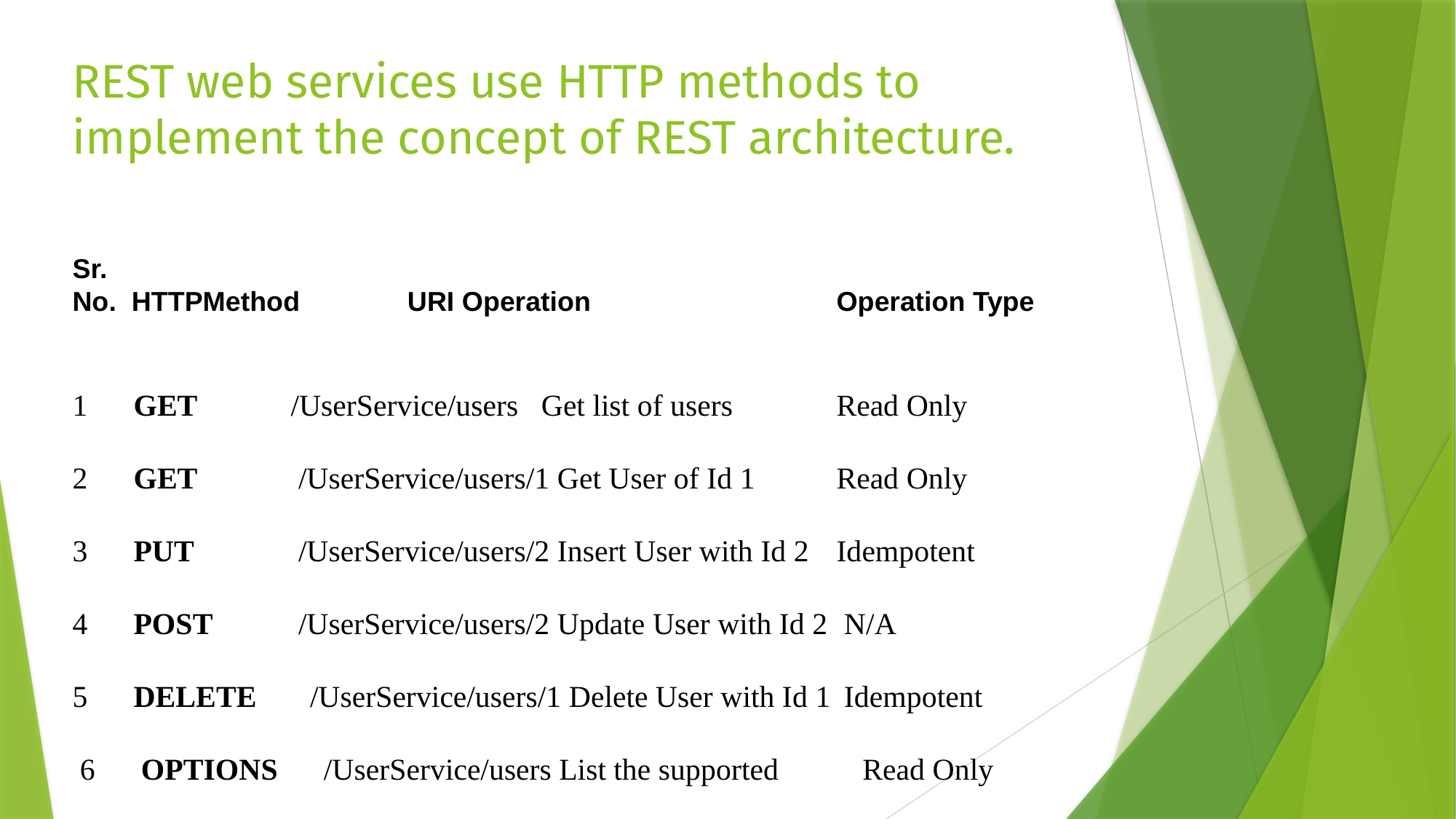

# REST web services use HTTP methods to implement the concept of REST architecture.
Sr.
No.  HTTPMethod	 URI Operation 			Operation Type

1      GET 	/UserService/users   Get list of users 	Read Only
2      GET	 /UserService/users/1 Get User of Id 1	Read Only
3      PUT	 /UserService/users/2 Insert User with Id 2 	Idempotent
4      POST	 /UserService/users/2 Update User with Id 2	 N/A
5      DELETE       /UserService/users/1 Delete User with Id 1	 Idempotent                                        6      OPTIONS      /UserService/users List the supported           Read Only